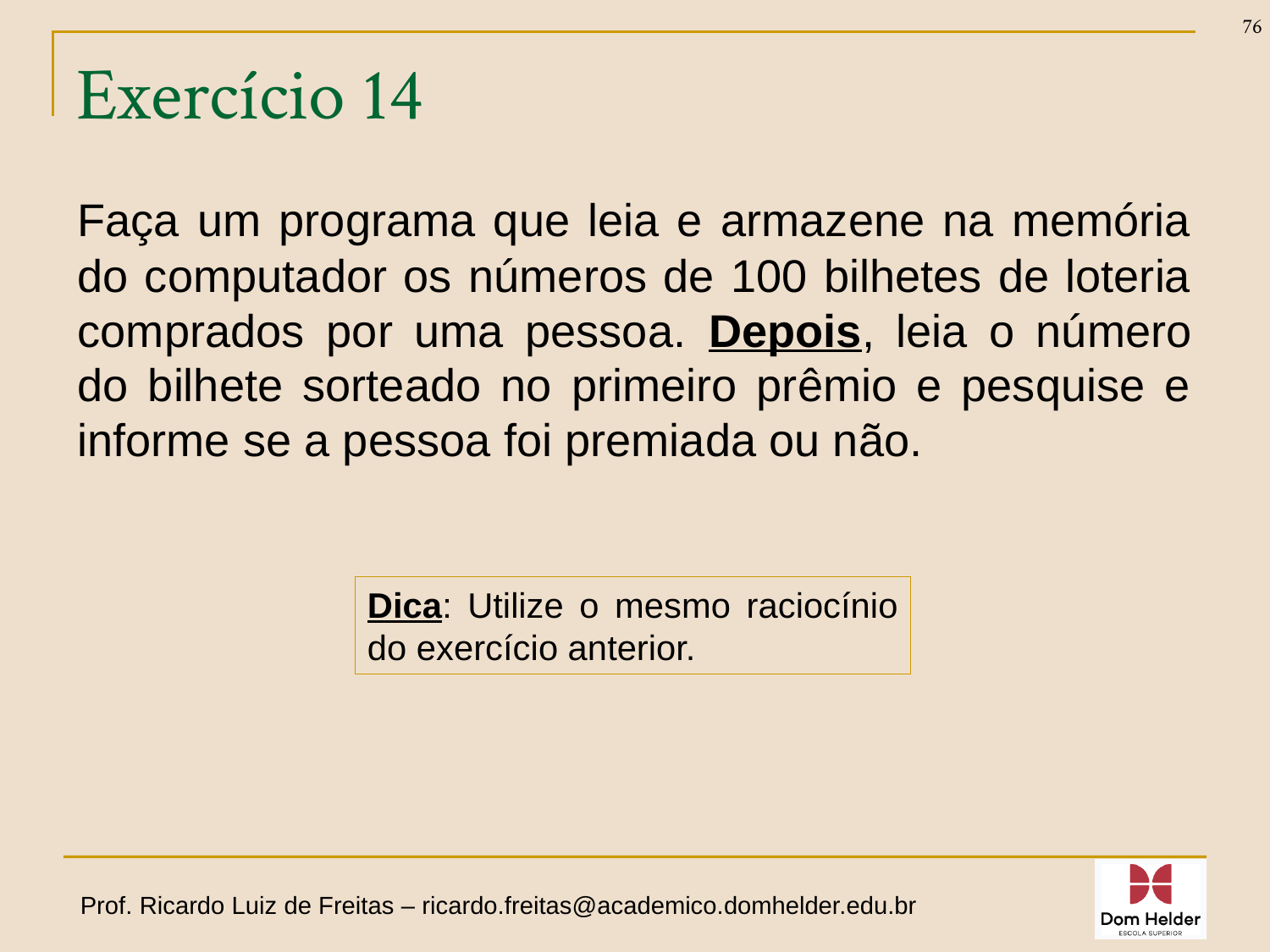

76
# Exercício 14
Faça um programa que leia e armazene na memória do computador os números de 100 bilhetes de loteria comprados por uma pessoa. Depois, leia o número do bilhete sorteado no primeiro prêmio e pesquise e informe se a pessoa foi premiada ou não.
Dica: Utilize o mesmo raciocínio do exercício anterior.